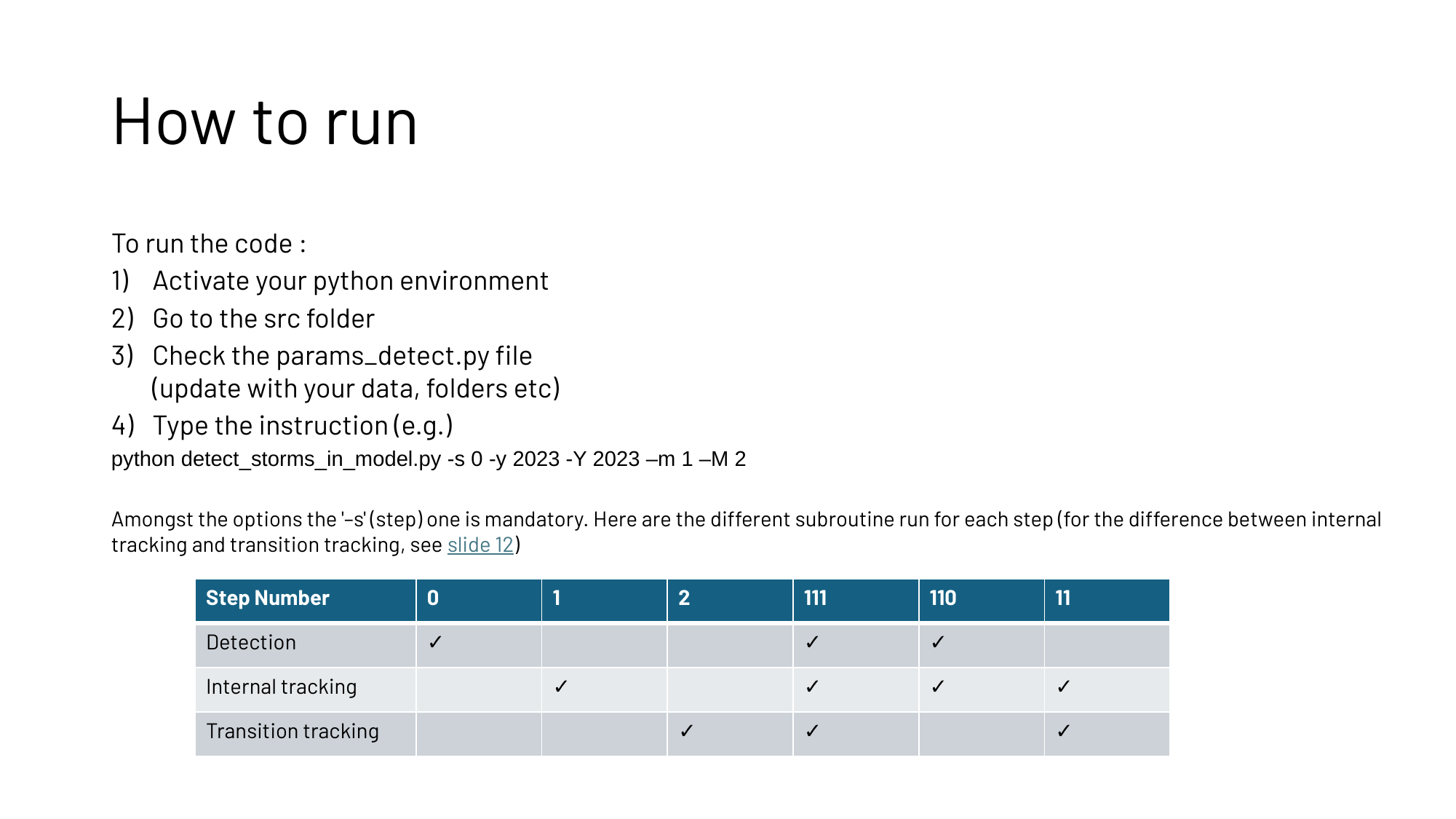

# How to run
To run the code :
Activate your python environment
Go to the src folder
Check the params_detect.py file
(update with your data, folders etc)
Type the instruction (e.g.)
python detect_storms_in_model.py -s 0 -y 2023 -Y 2023 –m 1 –M 2

Amongst the options the '–s' (step) one is mandatory. Here are the different subroutine run for each step (for the difference between internal tracking and transition tracking, see slide 12)
| Step Number | 0 | 1 | 2 | 111 | 110 | 11 |
| --- | --- | --- | --- | --- | --- | --- |
| Detection | ✓ |  |  | ✓ | ✓ |  |
| Internal tracking |  | ✓ |  | ✓ | ✓ | ✓ |
| Transition tracking |  |  | ✓ | ✓ |  | ✓ |